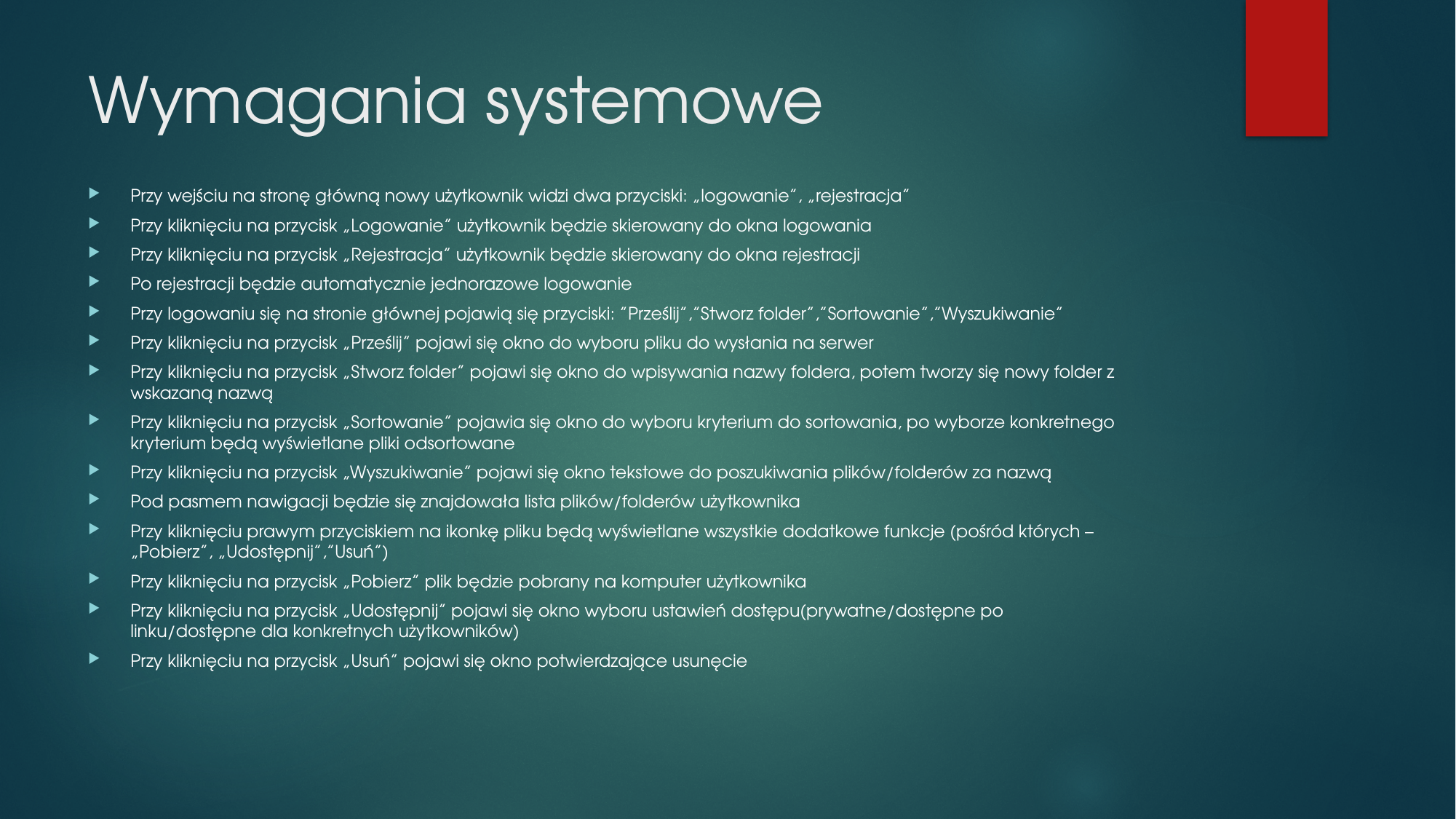

# Wymagania systemowe
Przy wejściu na stronę główną nowy użytkownik widzi dwa przyciski: „logowanie”, „rejestracja”
Przy kliknięciu na przycisk „Logowanie” użytkownik będzie skierowany do okna logowania
Przy kliknięciu na przycisk „Rejestracja” użytkownik będzie skierowany do okna rejestracji
Po rejestracji będzie automatycznie jednorazowe logowanie
Przy logowaniu się na stronie głównej pojawią się przyciski: ”Prześlij”,”Stworz folder”,”Sortowanie”,”Wyszukiwanie”
Przy kliknięciu na przycisk „Prześlij” pojawi się okno do wyboru pliku do wysłania na serwer
Przy kliknięciu na przycisk „Stworz folder” pojawi się okno do wpisywania nazwy foldera, potem tworzy się nowy folder z wskazaną nazwą
Przy kliknięciu na przycisk „Sortowanie” pojawia się okno do wyboru kryterium do sortowania, po wyborze konkretnego kryterium będą wyświetlane pliki odsortowane
Przy kliknięciu na przycisk „Wyszukiwanie” pojawi się okno tekstowe do poszukiwania plików/folderów za nazwą
Pod pasmem nawigacji będzie się znajdowała lista plików/folderów użytkownika
Przy kliknięciu prawym przyciskiem na ikonkę pliku będą wyświetlane wszystkie dodatkowe funkcje (pośród których – „Pobierz”, „Udostępnij”,”Usuń”)
Przy kliknięciu na przycisk „Pobierz” plik będzie pobrany na komputer użytkownika
Przy kliknięciu na przycisk „Udostępnij” pojawi się okno wyboru ustawień dostępu(prywatne/dostępne po linku/dostępne dla konkretnych użytkowników)
Przy kliknięciu na przycisk „Usuń” pojawi się okno potwierdzające usunęcie